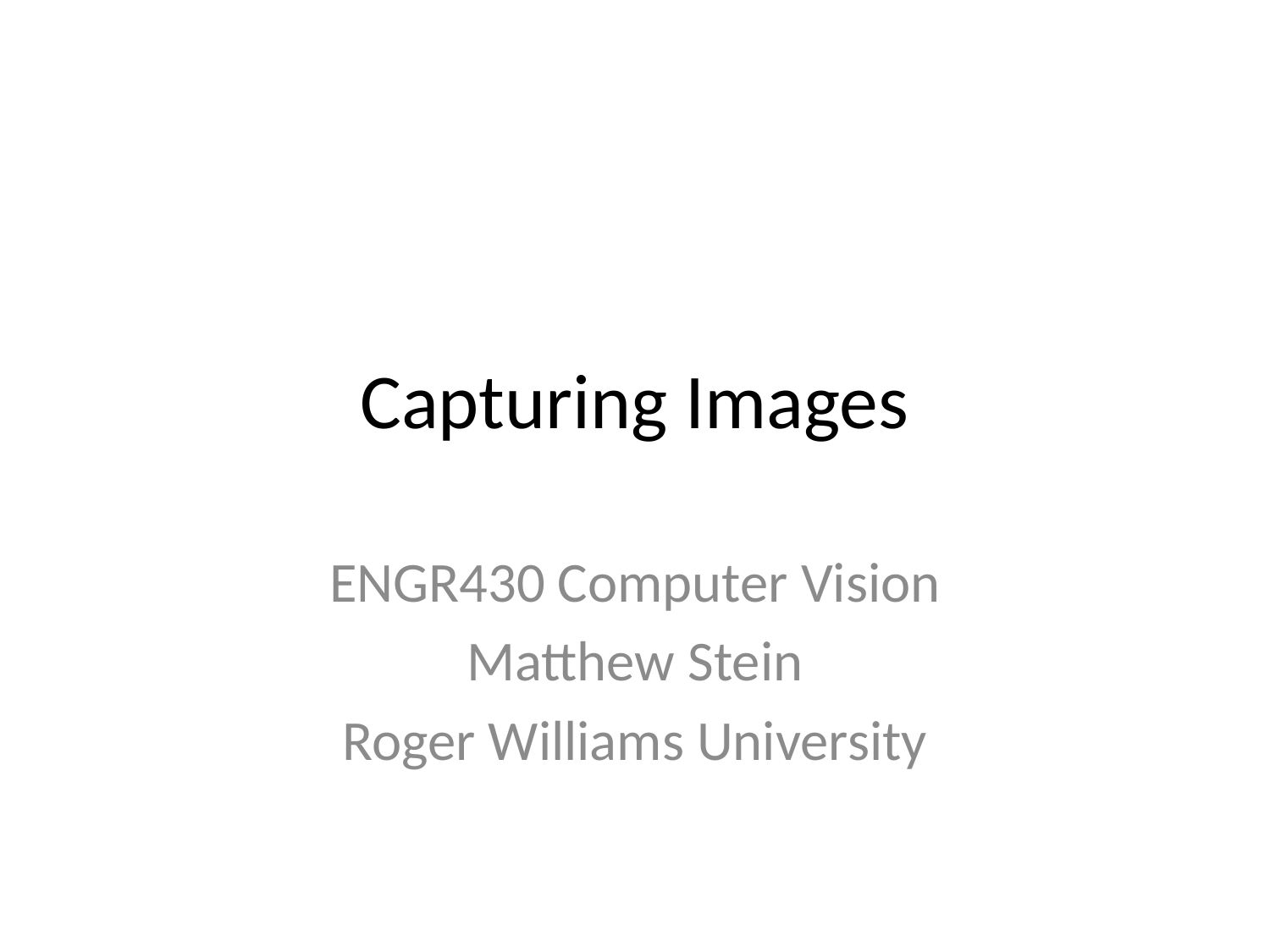

# Capturing Images
ENGR430 Computer Vision
Matthew Stein
Roger Williams University